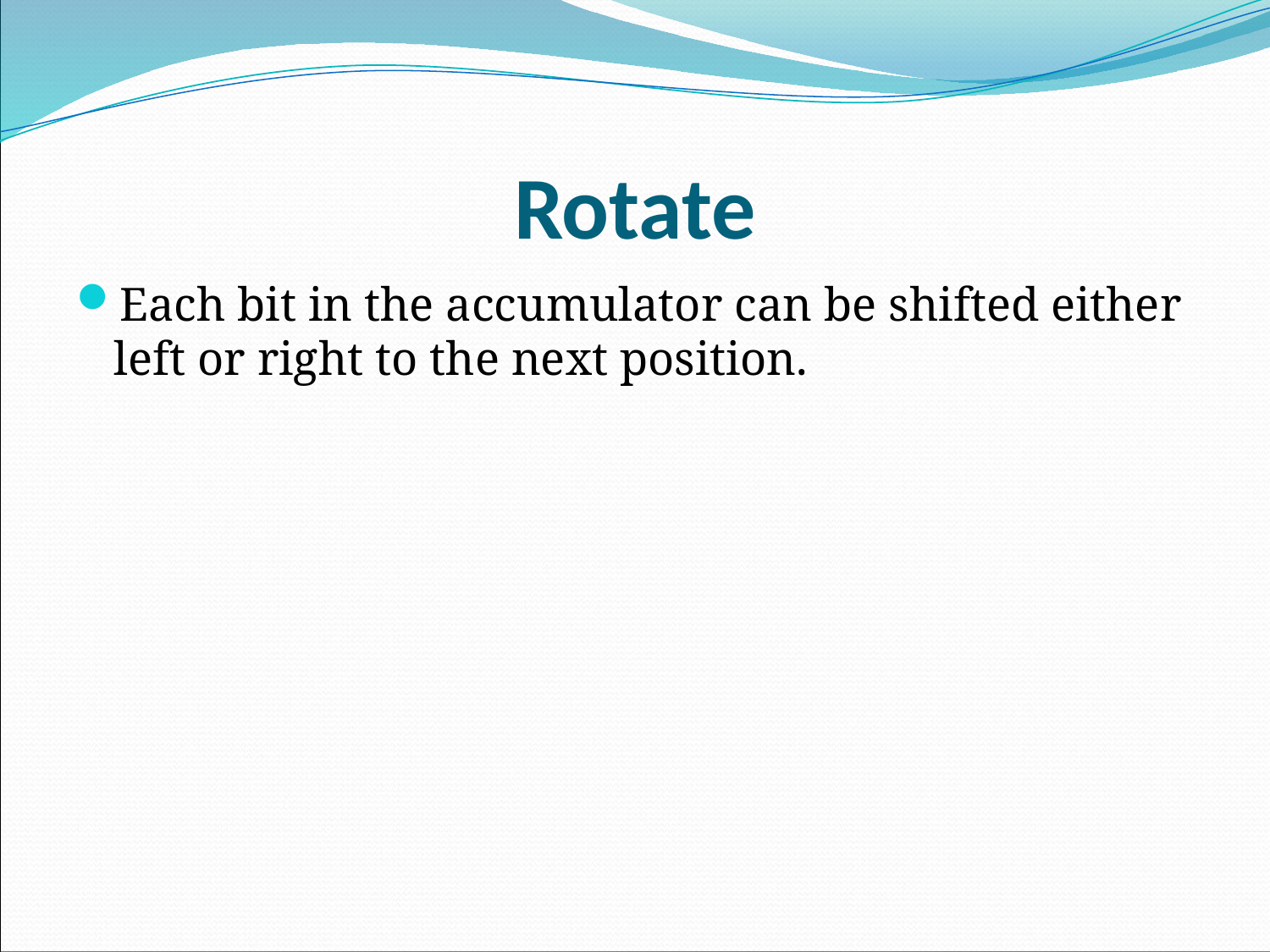

# Rotate
Each bit in the accumulator can be shifted either left or right to the next position.